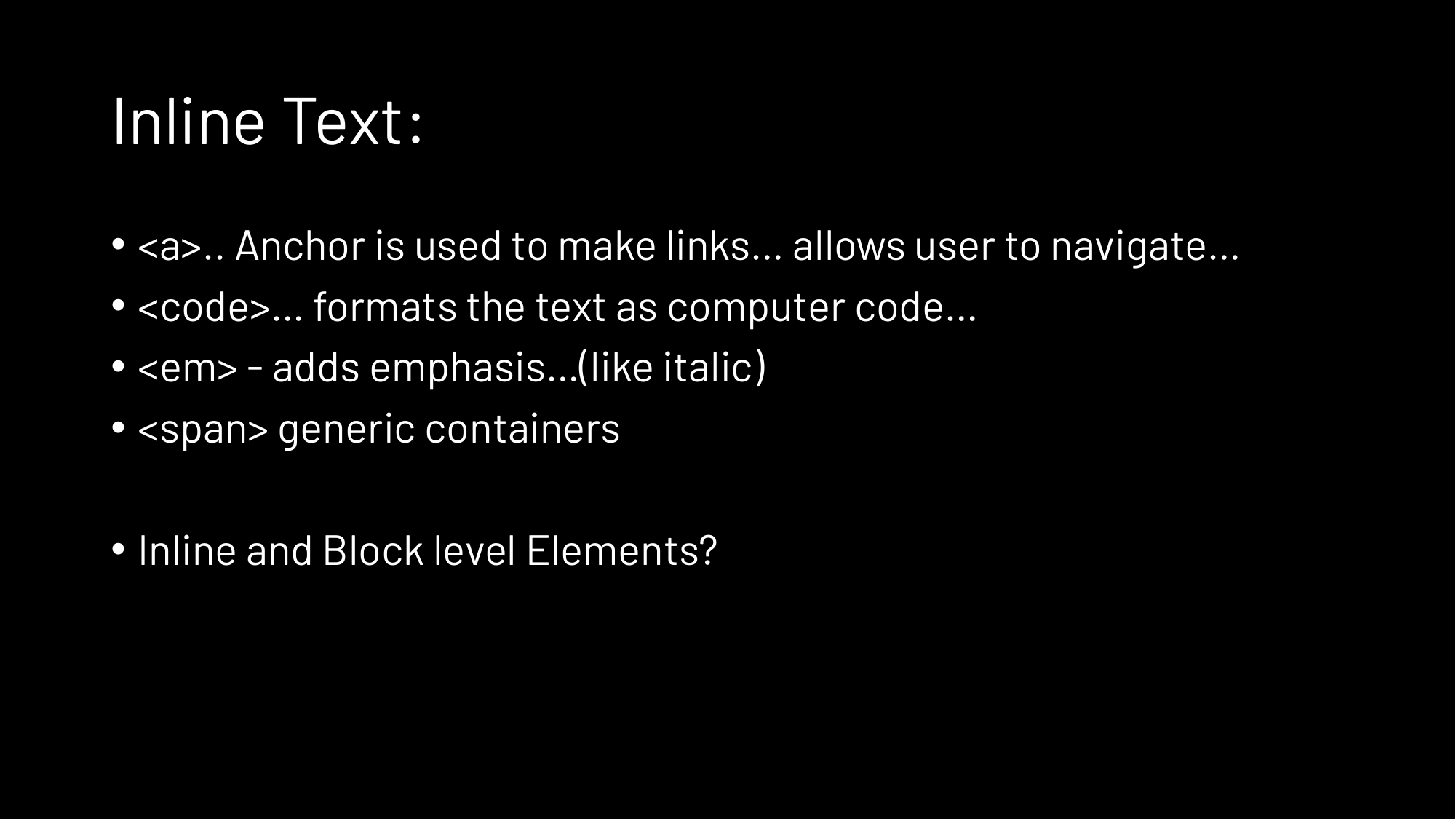

# Inline Text:
<a>.. Anchor is used to make links… allows user to navigate…
<code>… formats the text as computer code…
<em> - adds emphasis…(like italic)
<span> generic containers

Inline and Block level Elements?